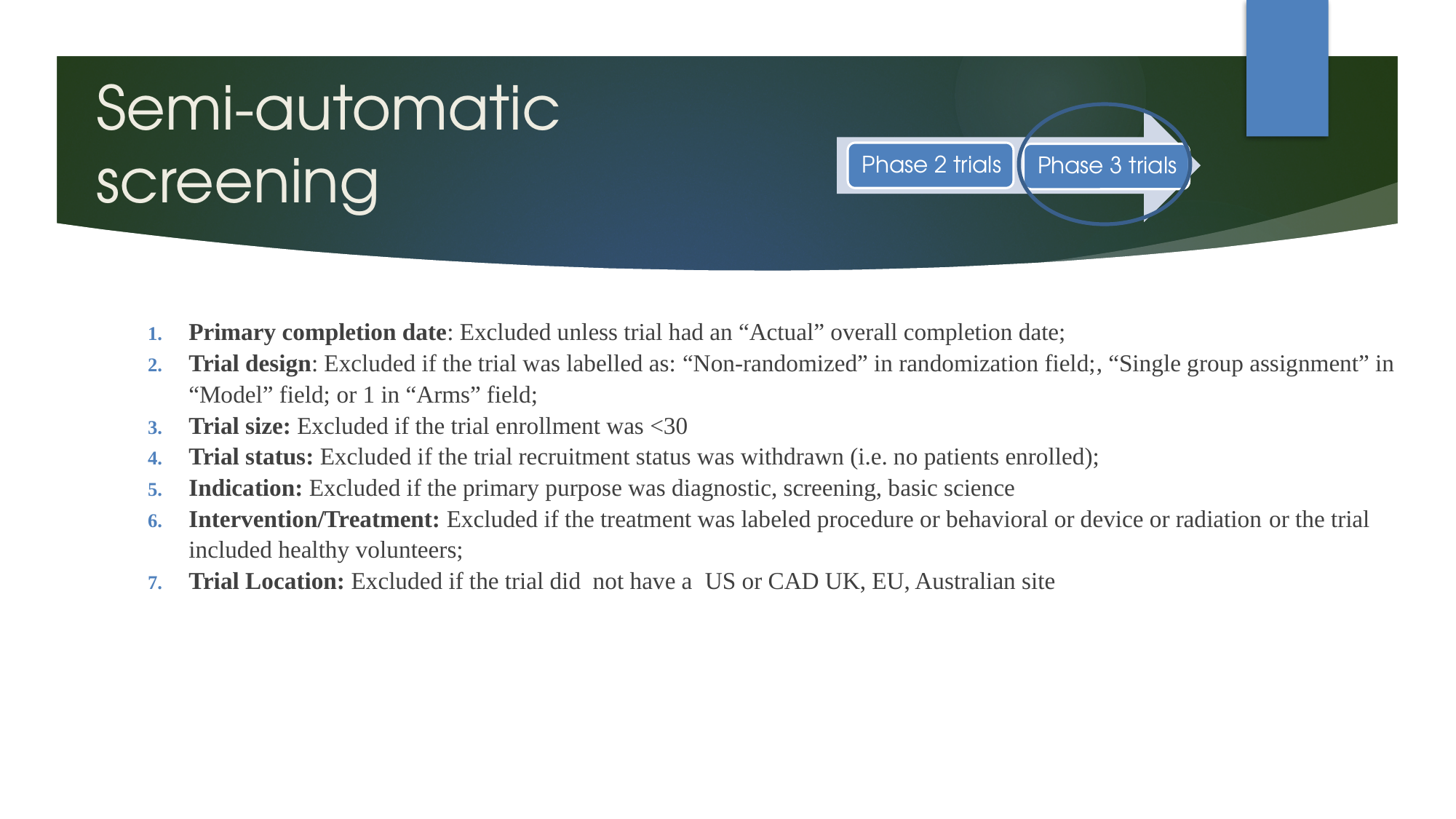

# Semi-automatic screening

Phase 3 trials
Phase 2 trials
Primary completion date: Excluded unless trial had an “Actual” overall completion date;
Trial design: Excluded if the trial was labelled as: “Non-randomized” in randomization field;, “Single group assignment” in “Model” field; or 1 in “Arms” field;
Trial size: Excluded if the trial enrollment was <30
Trial status: Excluded if the trial recruitment status was withdrawn (i.e. no patients enrolled);
Indication: Excluded if the primary purpose was diagnostic, screening, basic science
Intervention/Treatment: Excluded if the treatment was labeled procedure or behavioral or device or radiation or the trial included healthy volunteers;
Trial Location: Excluded if the trial did  not have a  US or CAD UK, EU, Australian site